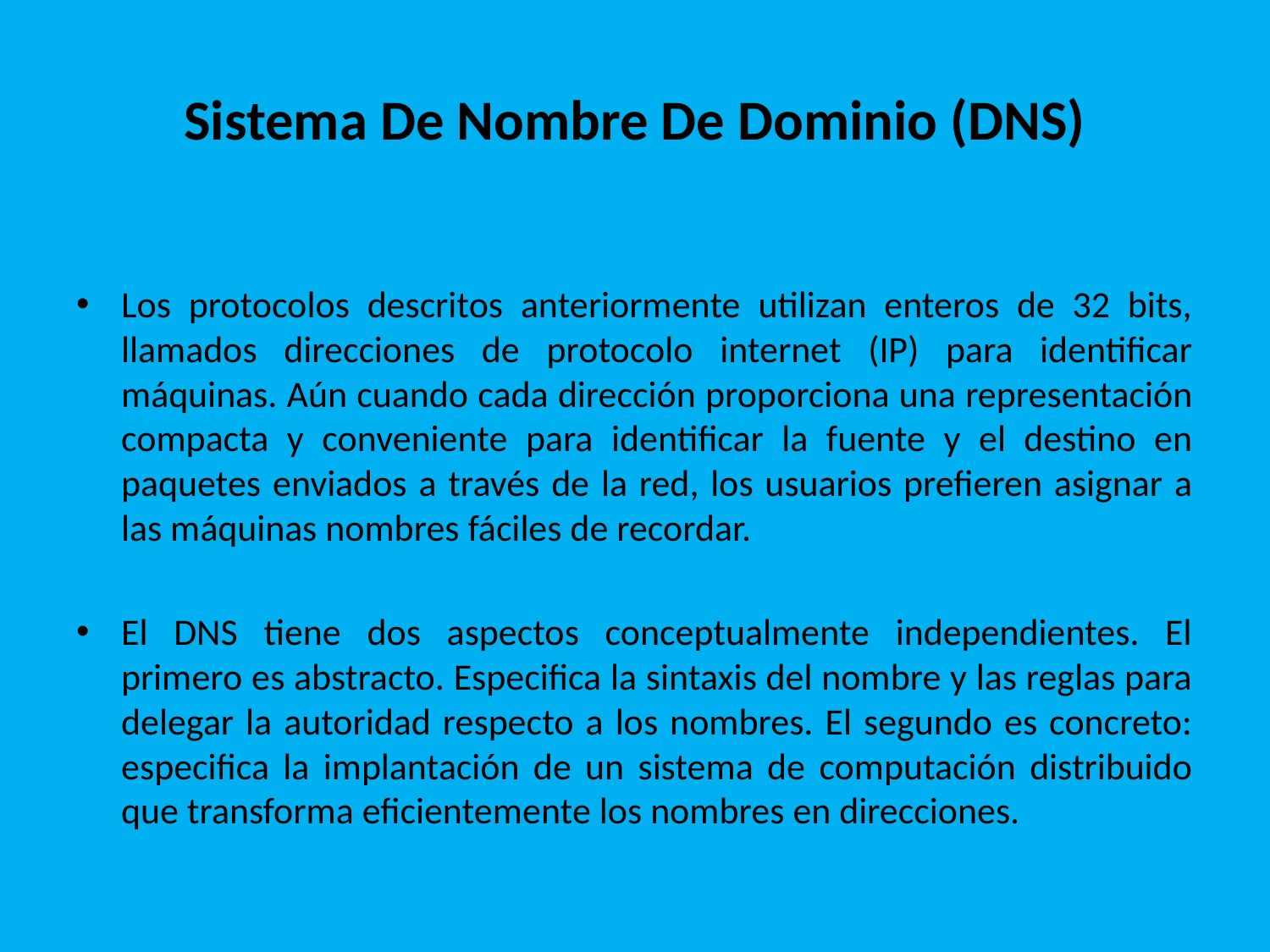

# Sistema De Nombre De Dominio (DNS)

Los protocolos descritos anteriormente utilizan enteros de 32 bits, llamados direcciones de protocolo internet (IP) para identificar máquinas. Aún cuando cada dirección proporciona una representación compacta y conveniente para identificar la fuente y el destino en paquetes enviados a través de la red, los usuarios prefieren asignar a las máquinas nombres fáciles de recordar.

El DNS tiene dos aspectos conceptualmente independientes. El primero es abstracto. Especifica la sintaxis del nombre y las reglas para delegar la autoridad respecto a los nombres. El segundo es concreto: especifica la implantación de un sistema de computación distribuido que transforma eficientemente los nombres en direcciones.